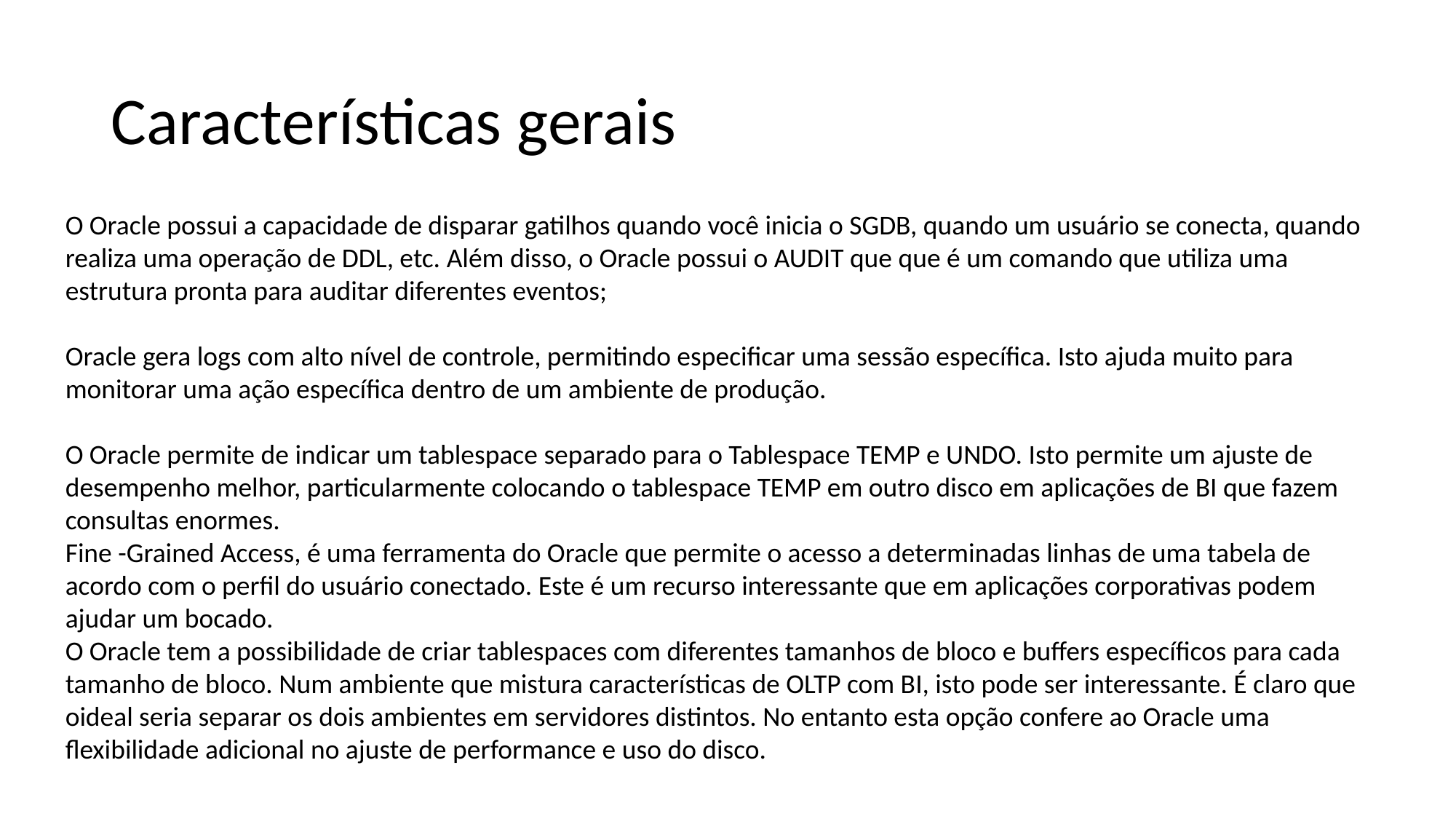

# Características gerais
O Oracle possui a capacidade de disparar gatilhos quando você inicia o SGDB, quando um usuário se conecta, quando realiza uma operação de DDL, etc. Além disso, o Oracle possui o AUDIT que que é um comando que utiliza uma estrutura pronta para auditar diferentes eventos;

Oracle gera logs com alto nível de controle, permitindo especificar uma sessão específica. Isto ajuda muito para monitorar uma ação específica dentro de um ambiente de produção.

O Oracle permite de indicar um tablespace separado para o Tablespace TEMP e UNDO. Isto permite um ajuste de desempenho melhor, particularmente colocando o tablespace TEMP em outro disco em aplicações de BI que fazem consultas enormes.
Fine -Grained Access, é uma ferramenta do Oracle que permite o acesso a determinadas linhas de uma tabela de acordo com o perfil do usuário conectado. Este é um recurso interessante que em aplicações corporativas podem ajudar um bocado.
O Oracle tem a possibilidade de criar tablespaces com diferentes tamanhos de bloco e buffers específicos para cada tamanho de bloco. Num ambiente que mistura características de OLTP com BI, isto pode ser interessante. É claro que oideal seria separar os dois ambientes em servidores distintos. No entanto esta opção confere ao Oracle uma flexibilidade adicional no ajuste de performance e uso do disco.